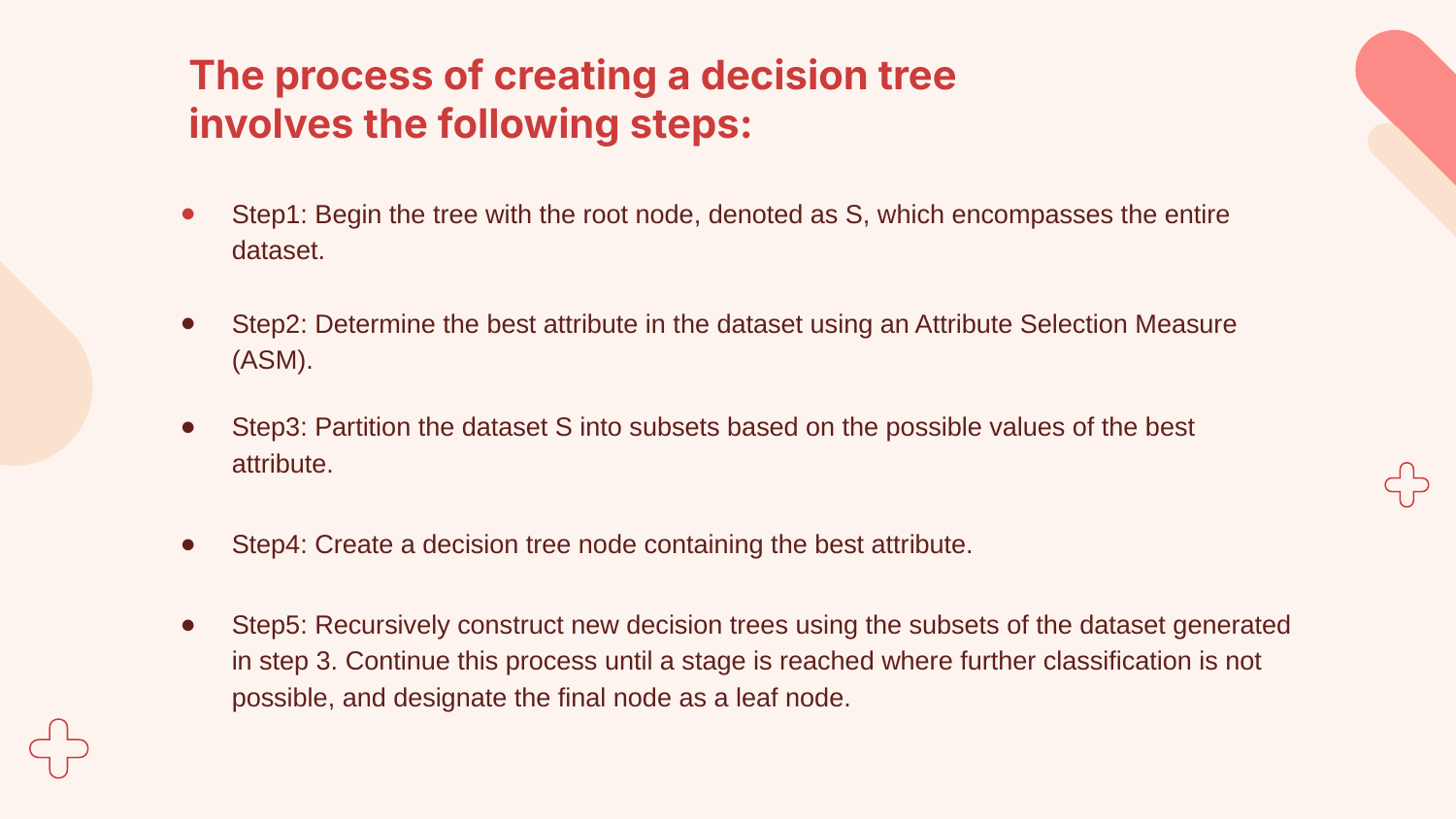

The process of creating a decision tree involves the following steps:
Step1: Begin the tree with the root node, denoted as S, which encompasses the entire dataset.
Step2: Determine the best attribute in the dataset using an Attribute Selection Measure (ASM).
Step3: Partition the dataset S into subsets based on the possible values of the best attribute.
Step4: Create a decision tree node containing the best attribute.
Step5: Recursively construct new decision trees using the subsets of the dataset generated in step 3. Continue this process until a stage is reached where further classification is not possible, and designate the final node as a leaf node.